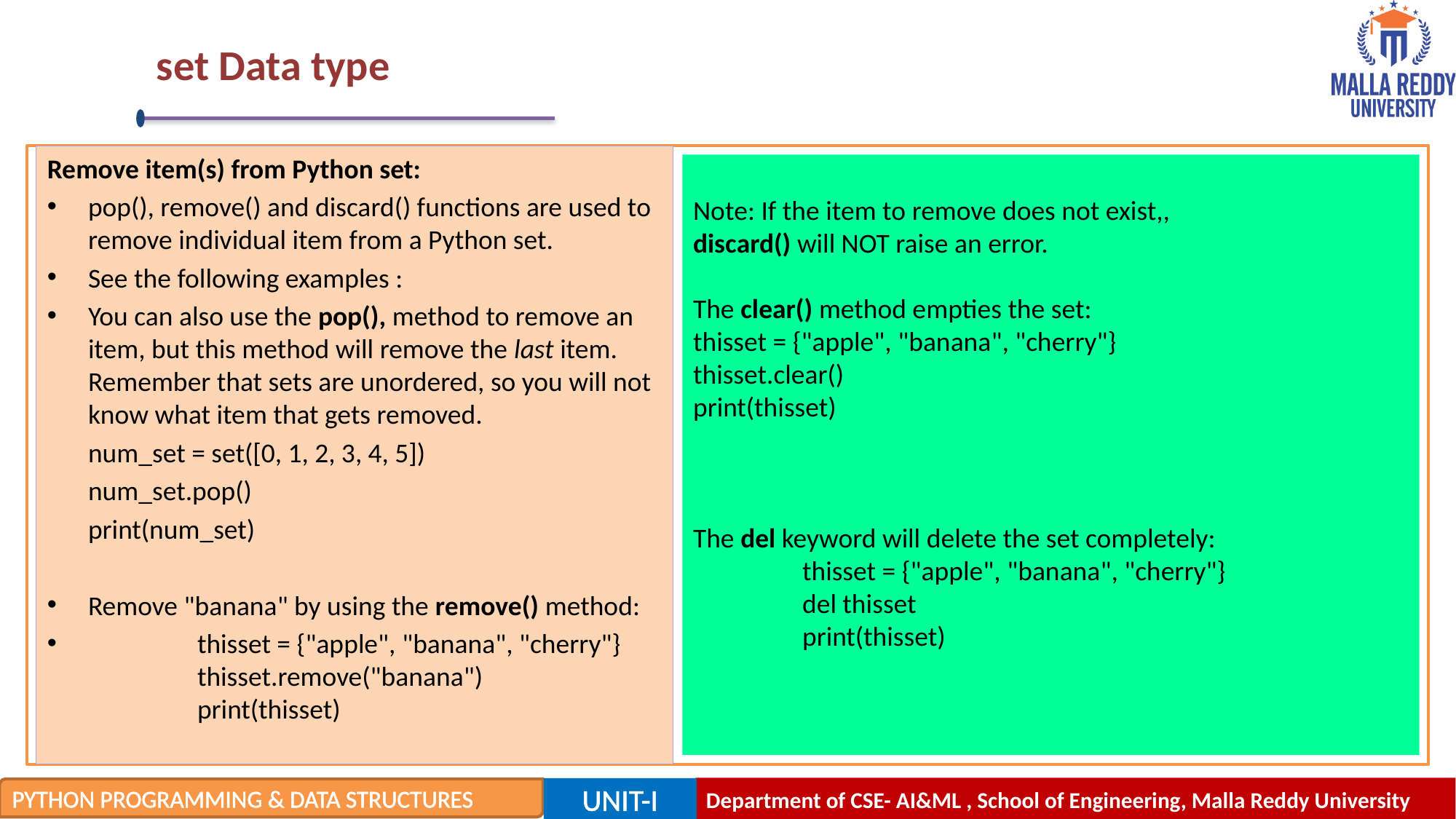

# set Data type

Remove item(s) from Python set:
pop(), remove() and discard() functions are used to remove individual item from a Python set.
See the following examples :
You can also use the pop(), method to remove an item, but this method will remove the last item. Remember that sets are unordered, so you will not know what item that gets removed.
	num_set = set([0, 1, 2, 3, 4, 5])
	num_set.pop()
	print(num_set)

Remove "banana" by using the remove() method:
	thisset = {"apple", "banana", "cherry"}
	thisset.remove("banana")
	print(thisset)

Note: If the item to remove does not exist,, discard() will NOT raise an error.

The clear() method empties the set:
thisset = {"apple", "banana", "cherry"}
thisset.clear()
print(thisset)

The del keyword will delete the set completely:
	thisset = {"apple", "banana", "cherry"}
	del thisset
	print(thisset)